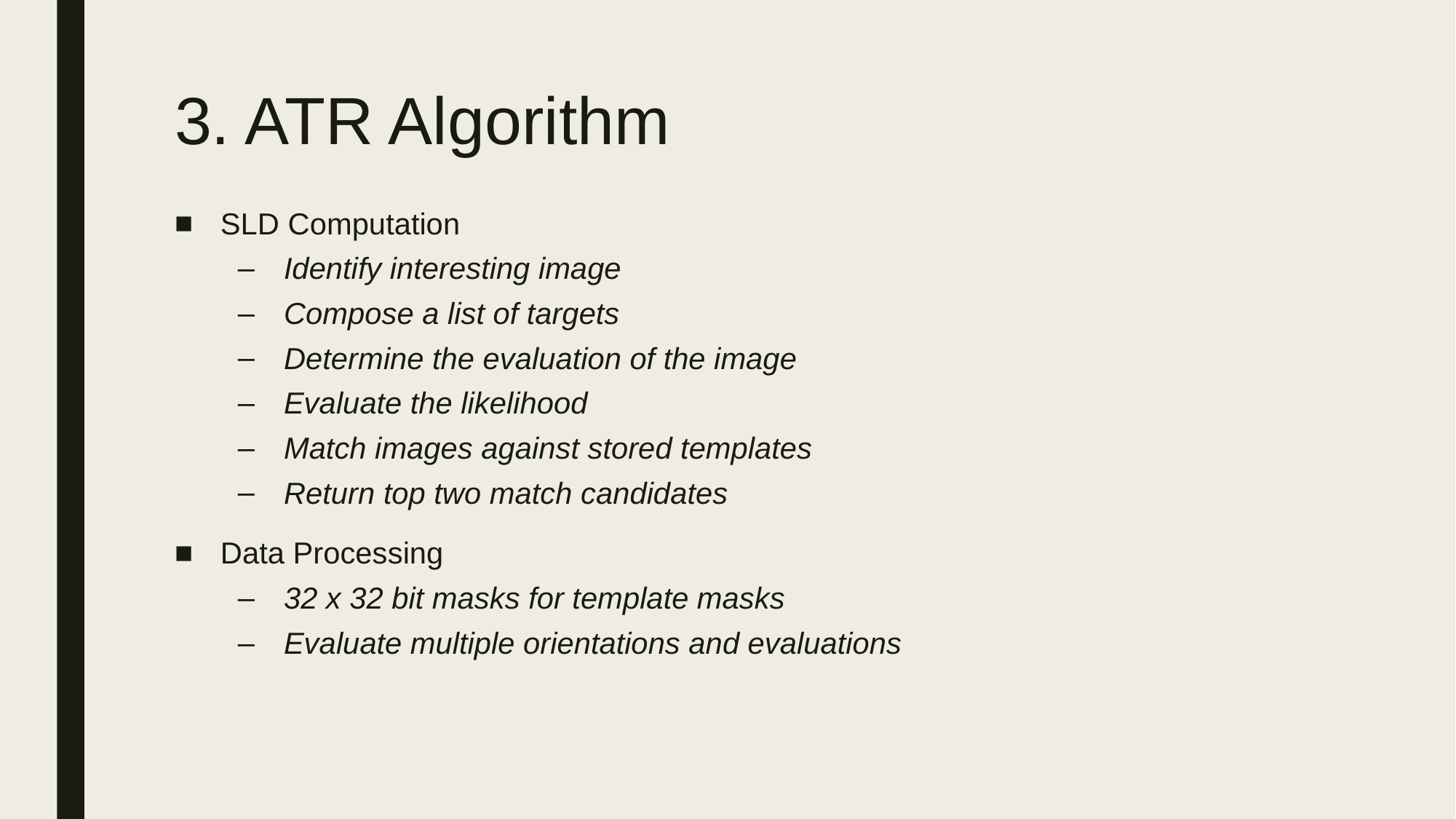

# 3. ATR Algorithm
SLD Computation
Identify interesting image
Compose a list of targets
Determine the evaluation of the image
Evaluate the likelihood
Match images against stored templates
Return top two match candidates

Data Processing
32 x 32 bit masks for template masks
Evaluate multiple orientations and evaluations